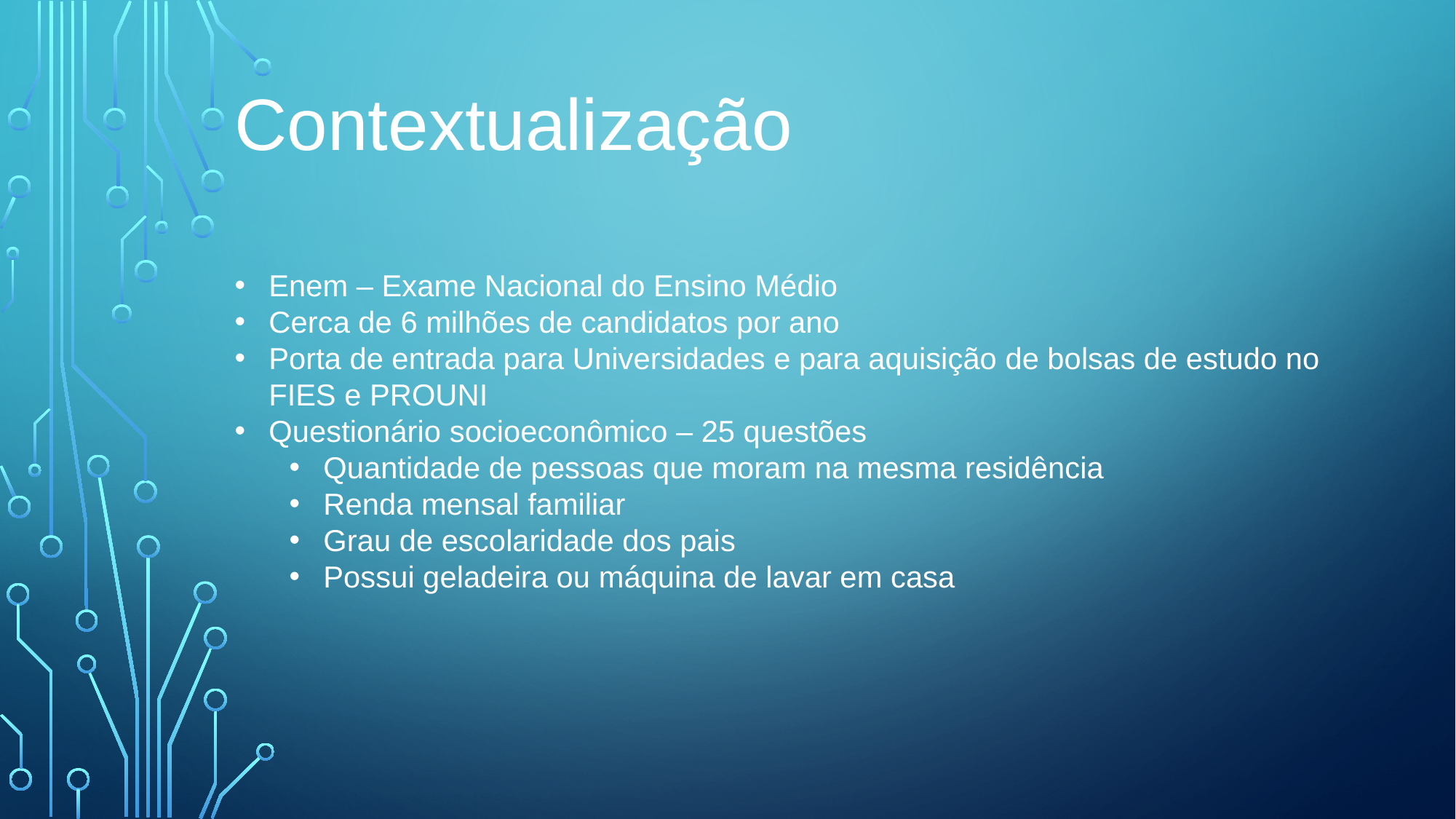

# Contextualização
Enem – Exame Nacional do Ensino Médio
Cerca de 6 milhões de candidatos por ano
Porta de entrada para Universidades e para aquisição de bolsas de estudo no FIES e PROUNI
Questionário socioeconômico – 25 questões
Quantidade de pessoas que moram na mesma residência
Renda mensal familiar
Grau de escolaridade dos pais
Possui geladeira ou máquina de lavar em casa